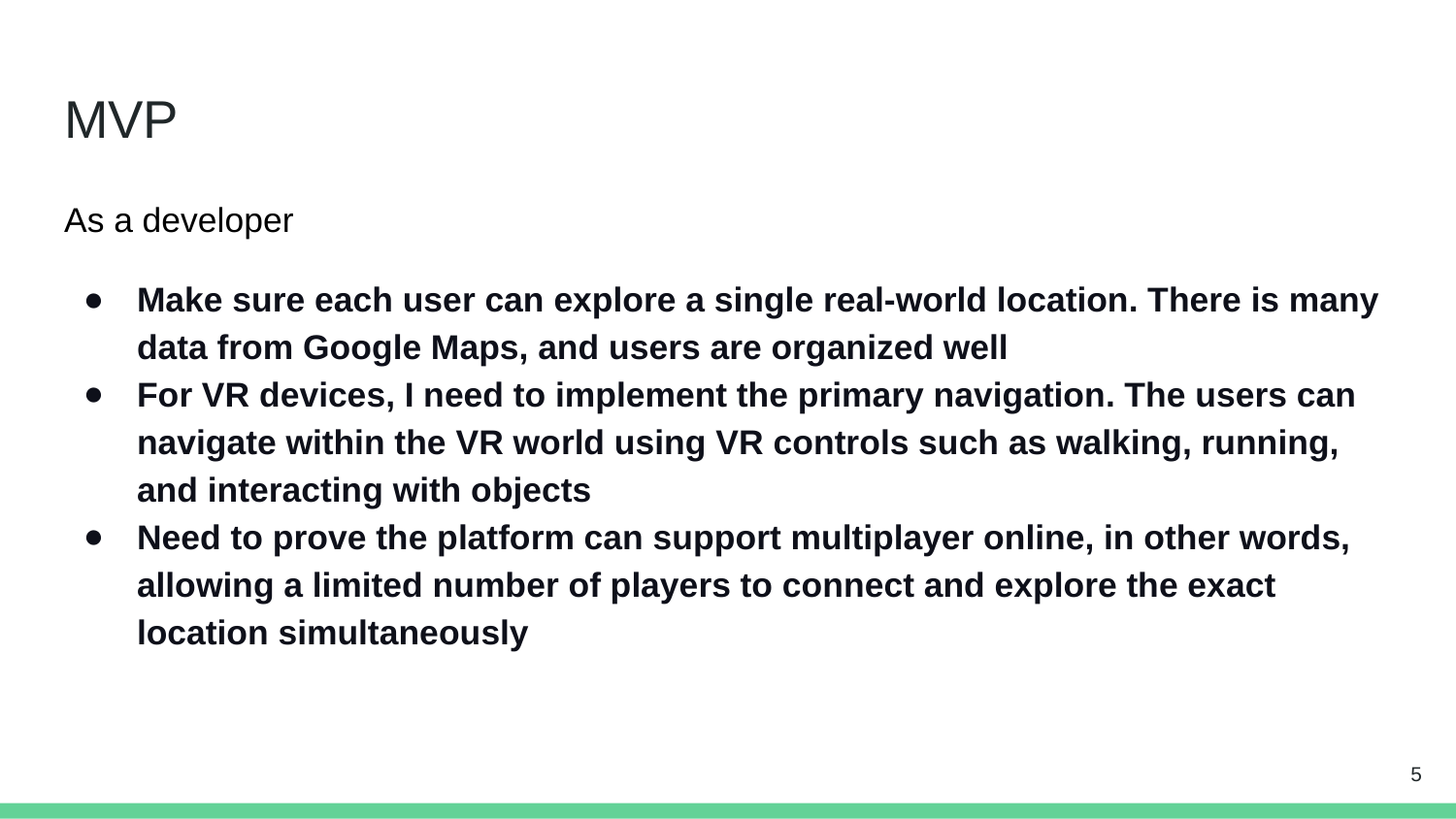

# MVP
As a developer
Make sure each user can explore a single real-world location. There is many data from Google Maps, and users are organized well
For VR devices, I need to implement the primary navigation. The users can navigate within the VR world using VR controls such as walking, running, and interacting with objects
Need to prove the platform can support multiplayer online, in other words, allowing a limited number of players to connect and explore the exact location simultaneously

5